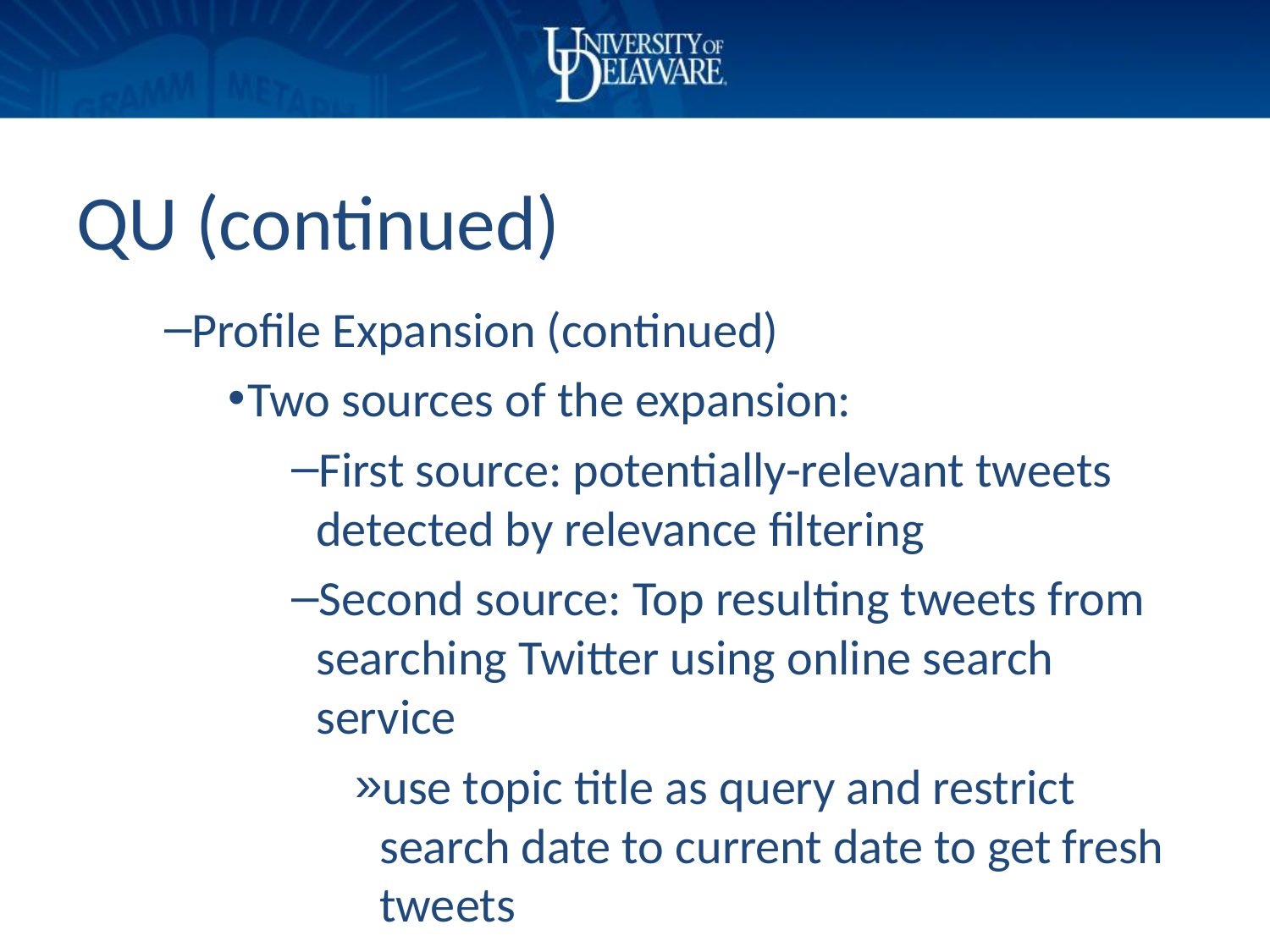

# QU (continued)
Profile Expansion (continued)
Two sources of the expansion:
First source: potentially-relevant tweets detected by relevance filtering
Second source: Top resulting tweets from searching Twitter using online search service
use topic title as query and restrict search date to current date to get fresh tweets